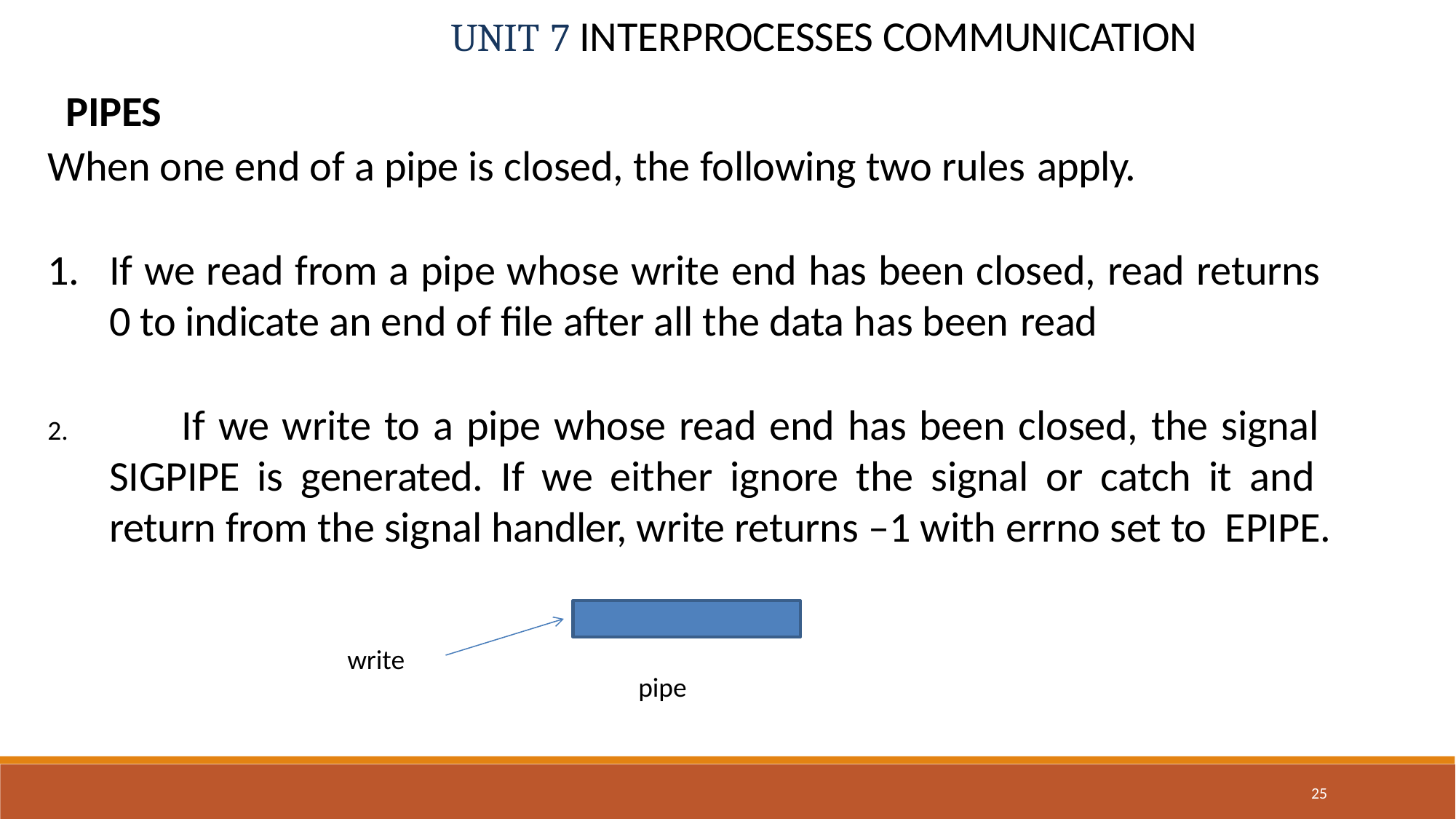

# UNIT 7 INTERPROCESSES COMMUNICATION
PIPES
When one end of a pipe is closed, the following two rules apply.

If we read from a pipe whose write end has been closed, read returns  0 to indicate an end of file after all the data has been read

	If we write to a pipe whose read end has been closed, the signal  SIGPIPE is generated. If we either ignore the signal or catch it and  return from the signal handler, write returns –1 with errno set to  EPIPE.

write
pipe

25